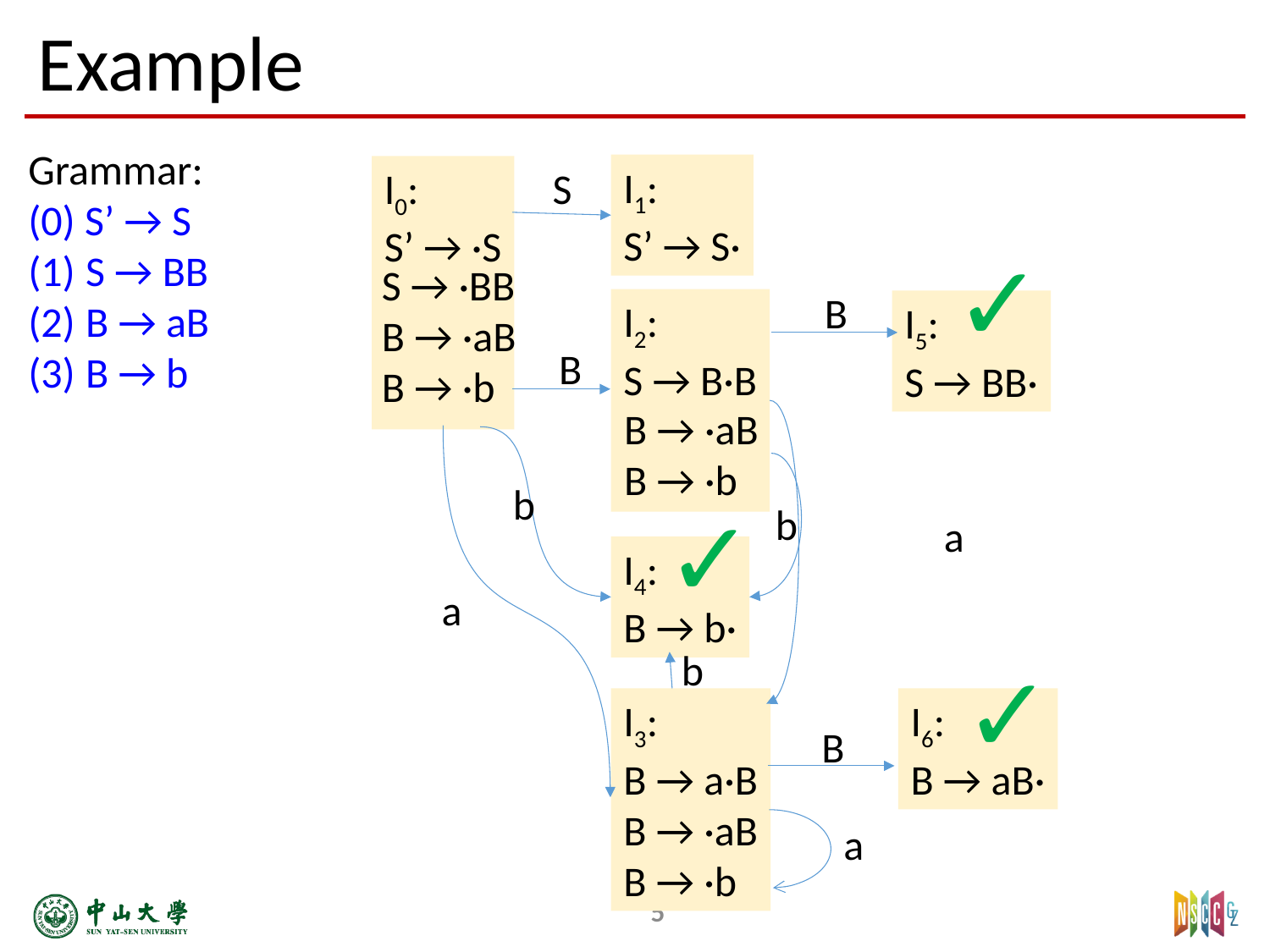

# Example
Grammar:
(0) S’ → S
 S → BB
 B → aB
 B → b
I1:
S’ → S·
S
I0:
S’ → ·S

✓
✓
✓
S → ·BB
B → ·aB
B → ·b
B
I5:
S → BB·
I2:
S → B·B

B
B → ·aB
B → ·b
a
a
I3:
B → a·B
B → ·aB
B → ·b
b
I4:
B → b·
b
b
I6:
B → aB·
B

a
5